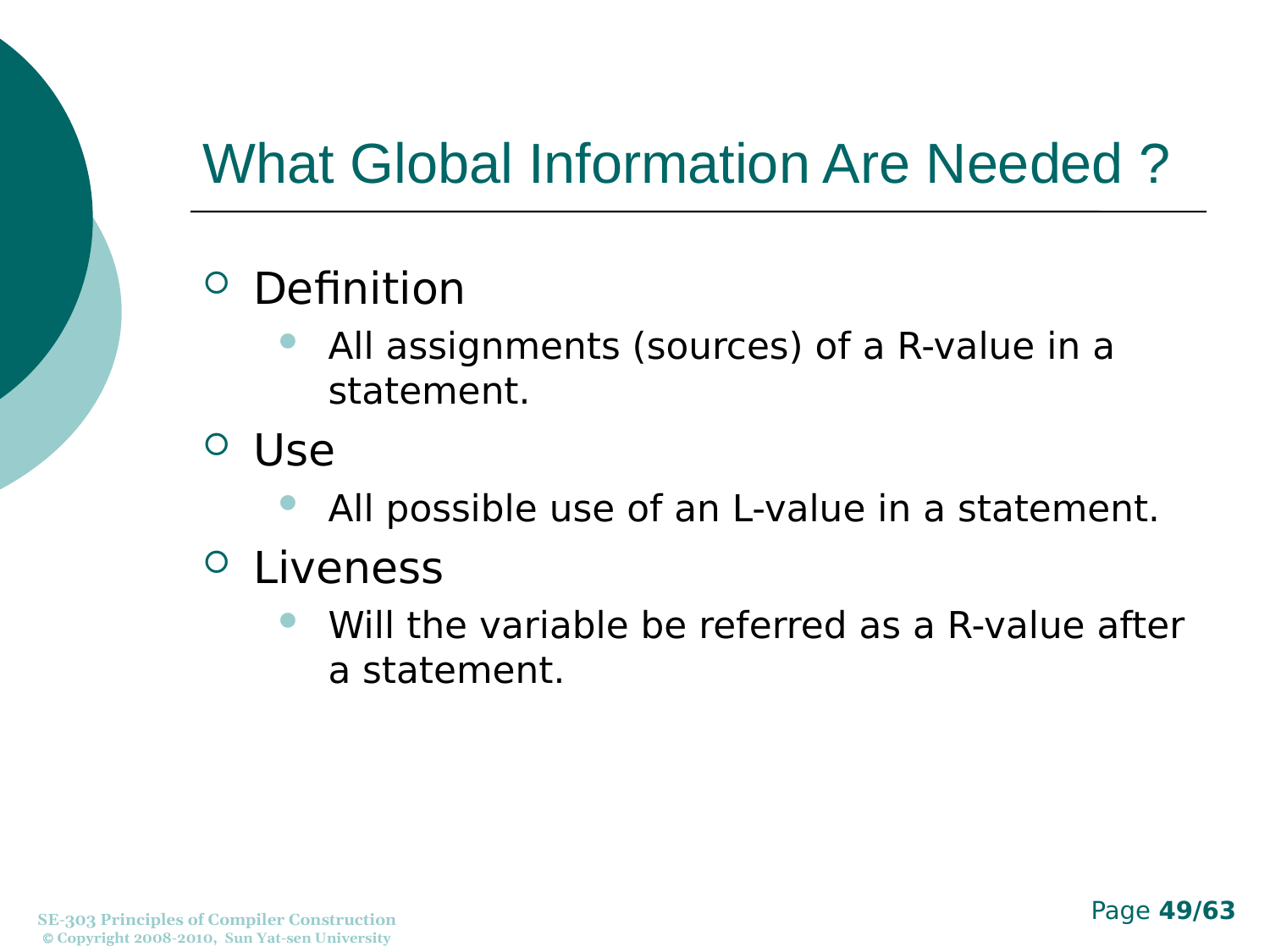

# What Global Information Are Needed ?
Definition
All assignments (sources) of a R-value in a statement.
Use
All possible use of an L-value in a statement.
Liveness
Will the variable be referred as a R-value after a statement.
SE-303 Principles of Compiler Construction
© Copyright 2008-2010,  Sun Yat-sen University